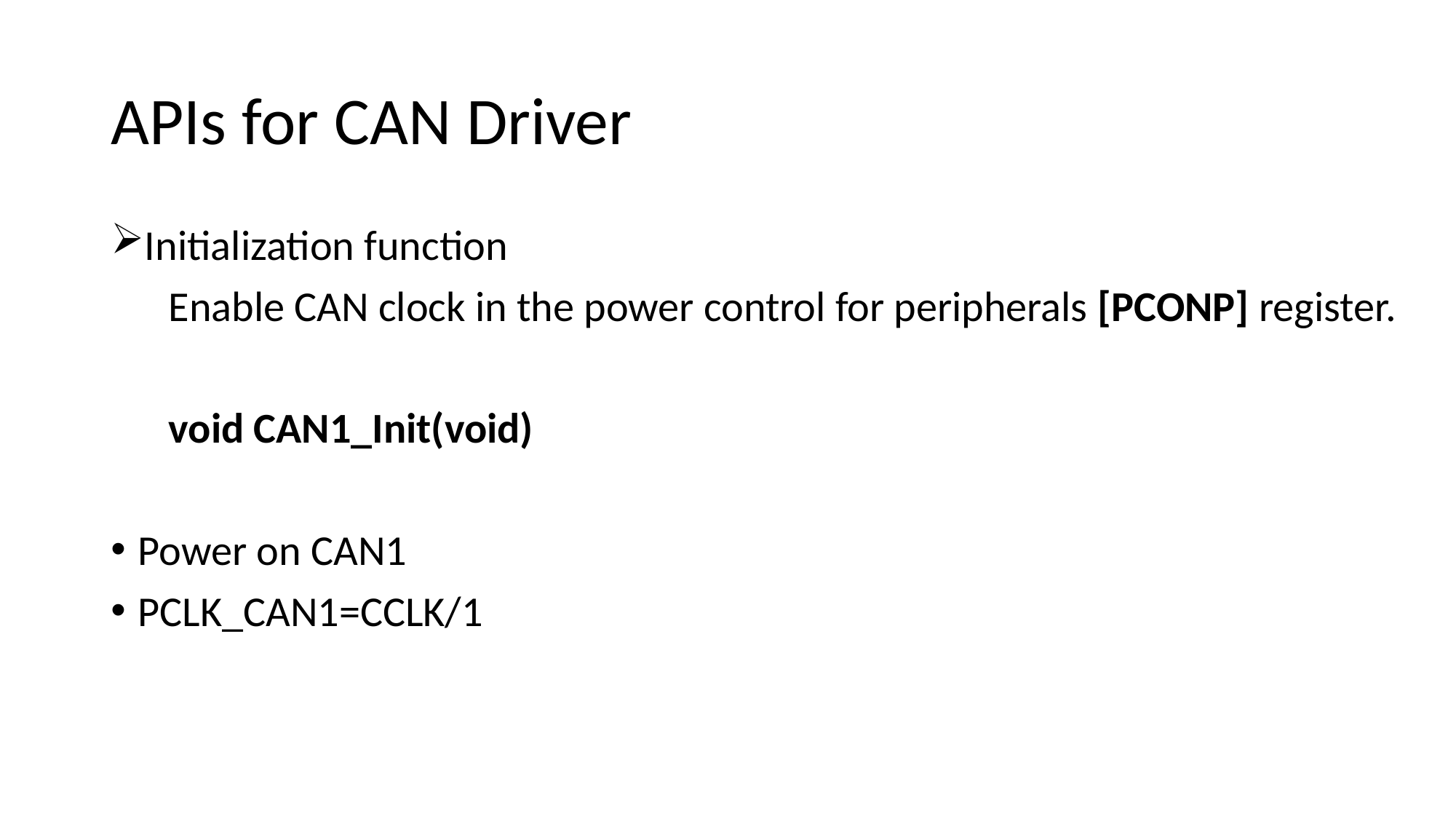

# APIs for CAN Driver
Initialization function
      Enable CAN clock in the power control for peripherals [PCONP] register.

      void CAN1_Init(void)

Power on CAN1
PCLK_CAN1=CCLK/1